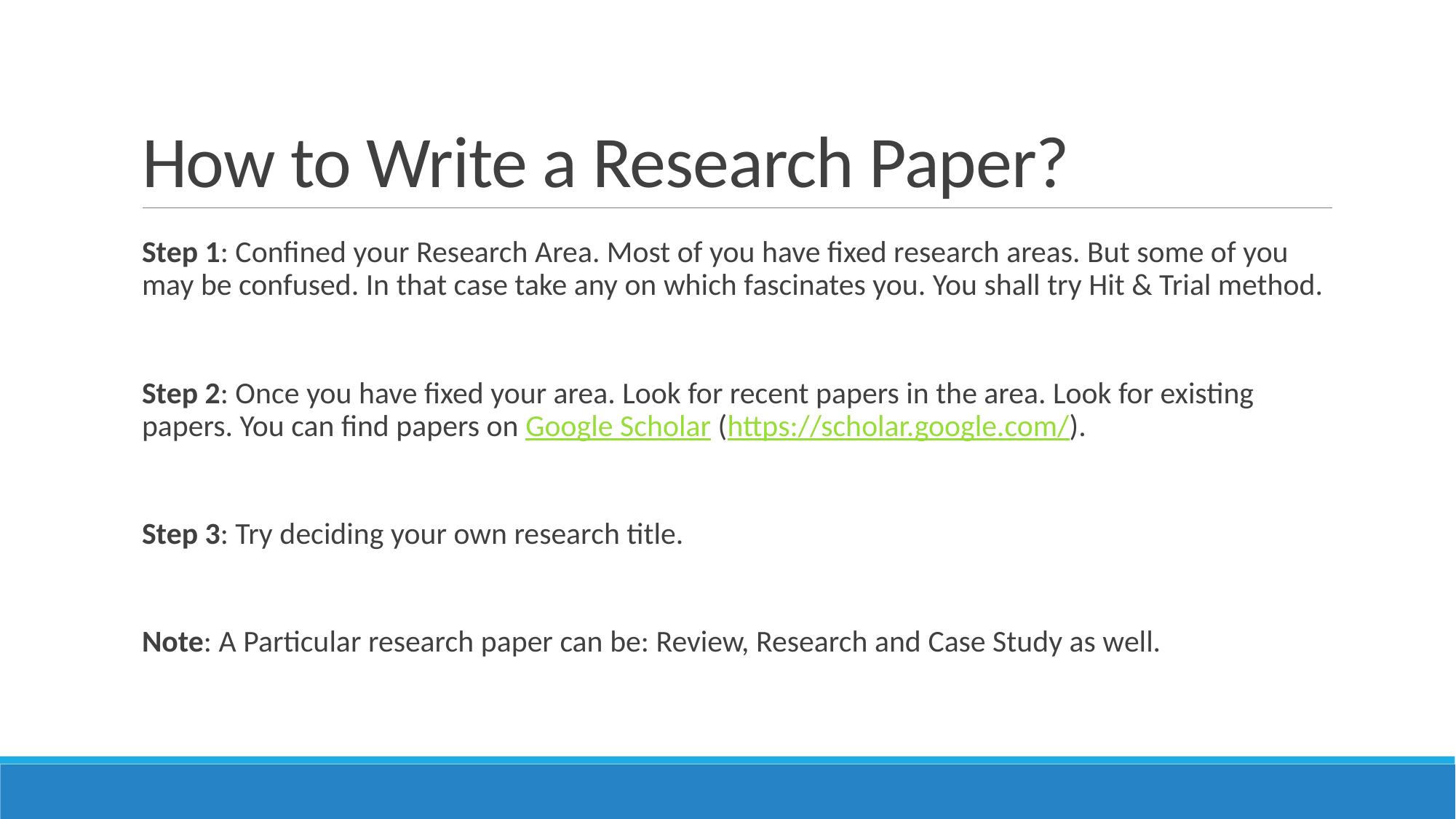

# How to Write a Research Paper?
Step 1: Confined your Research Area. Most of you have fixed research areas. But some of you may be confused. In that case take any on which fascinates you. You shall try Hit & Trial method.

Step 2: Once you have fixed your area. Look for recent papers in the area. Look for existing papers. You can find papers on Google Scholar (https://scholar.google.com/).

Step 3: Try deciding your own research title.

Note: A Particular research paper can be: Review, Research and Case Study as well.